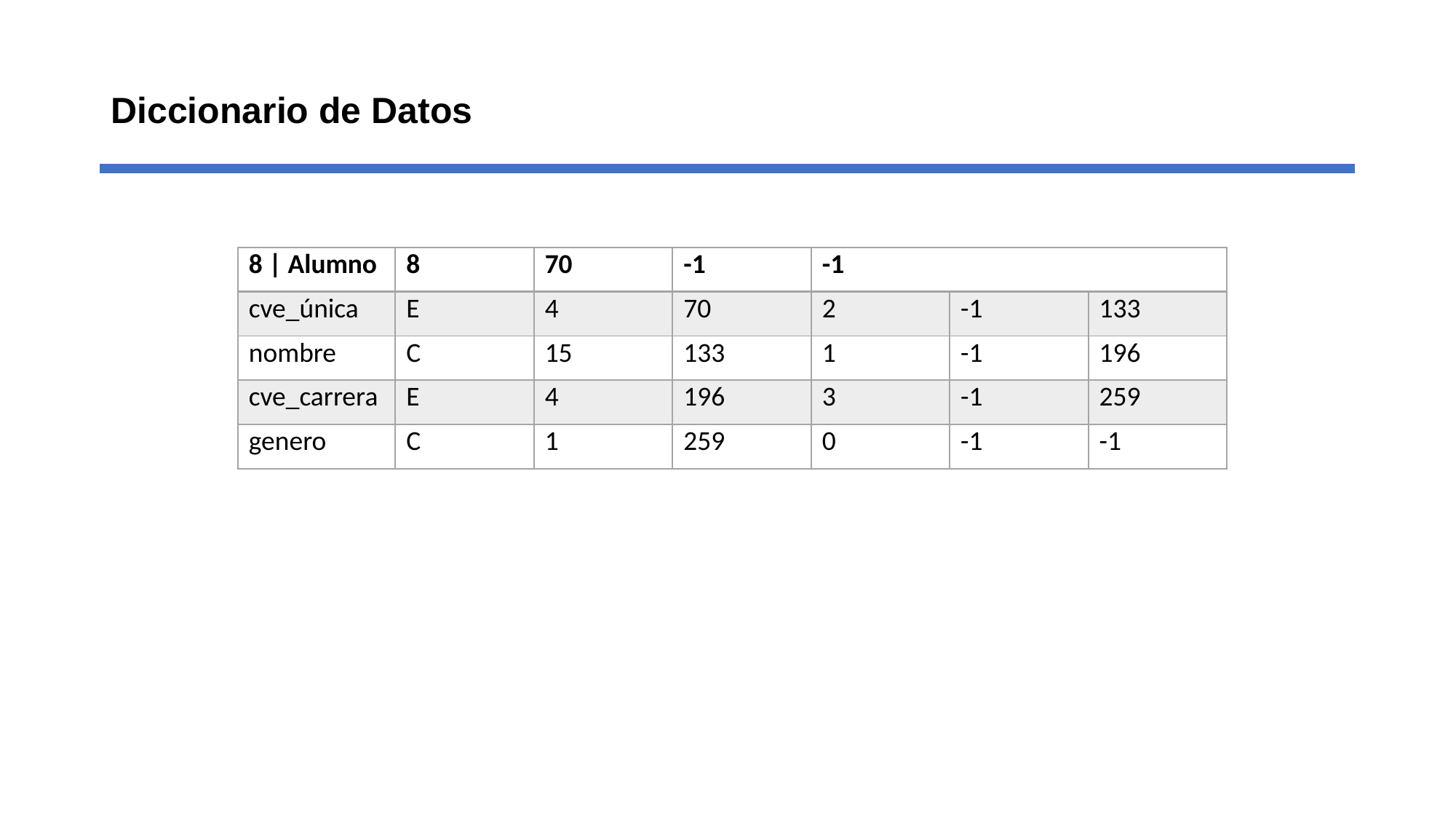

# Diccionario de Datos
| 8 | Alumno | 8 | 70 | -1 | -1 |  |  |
| --- | --- | --- | --- | --- | --- | --- |
| cve\_única | E | 4 | 70 | 2 | -1 | 133 |
| nombre | C | 15 | 133 | 1 | -1 | 196 |
| cve\_carrera | E | 4 | 196 | 3 | -1 | 259 |
| genero | C | 1 | 259 | 0 | -1 | -1 |